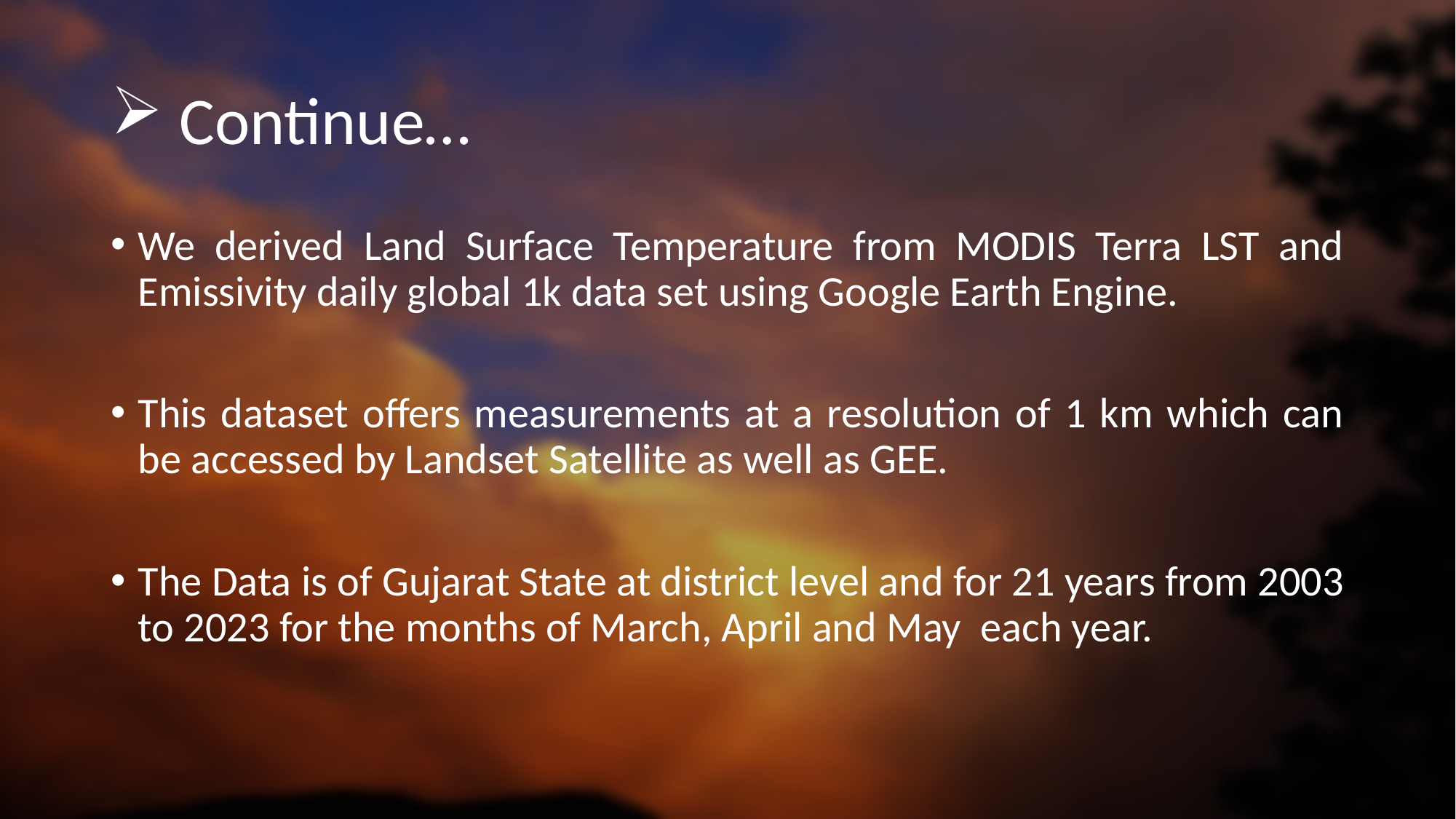

# Continue…
We derived Land Surface Temperature from MODIS Terra LST and Emissivity daily global 1k data set using Google Earth Engine.

This dataset offers measurements at a resolution of 1 km which can be accessed by Landset Satellite as well as GEE.

The Data is of Gujarat State at district level and for 21 years from 2003 to 2023 for the months of March, April and May  each year.